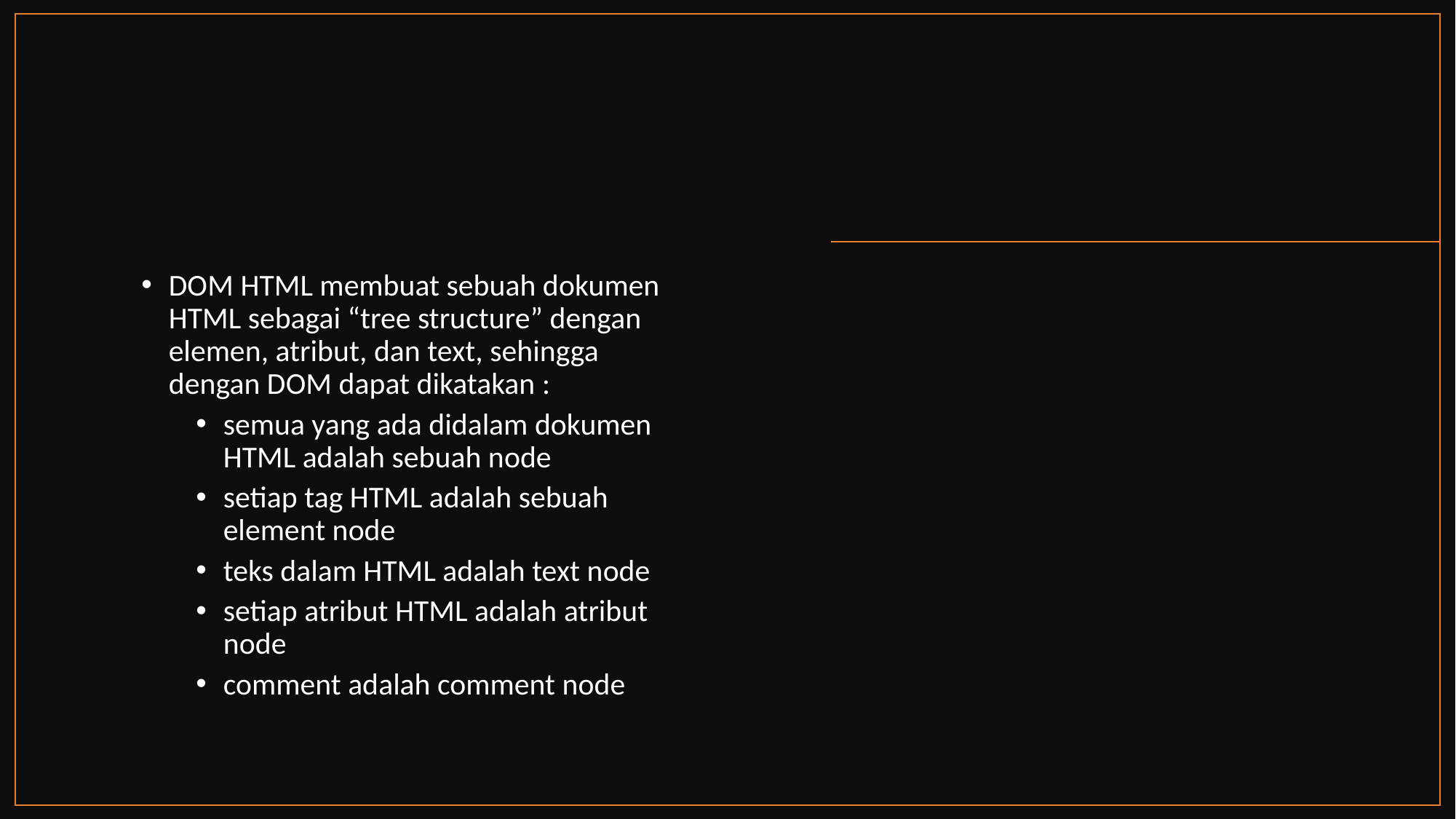

#
DOM HTML membuat sebuah dokumen HTML sebagai “tree structure” dengan elemen, atribut, dan text, sehingga dengan DOM dapat dikatakan :
semua yang ada didalam dokumen HTML adalah sebuah node
setiap tag HTML adalah sebuah element node
teks dalam HTML adalah text node
setiap atribut HTML adalah atribut node
comment adalah comment node